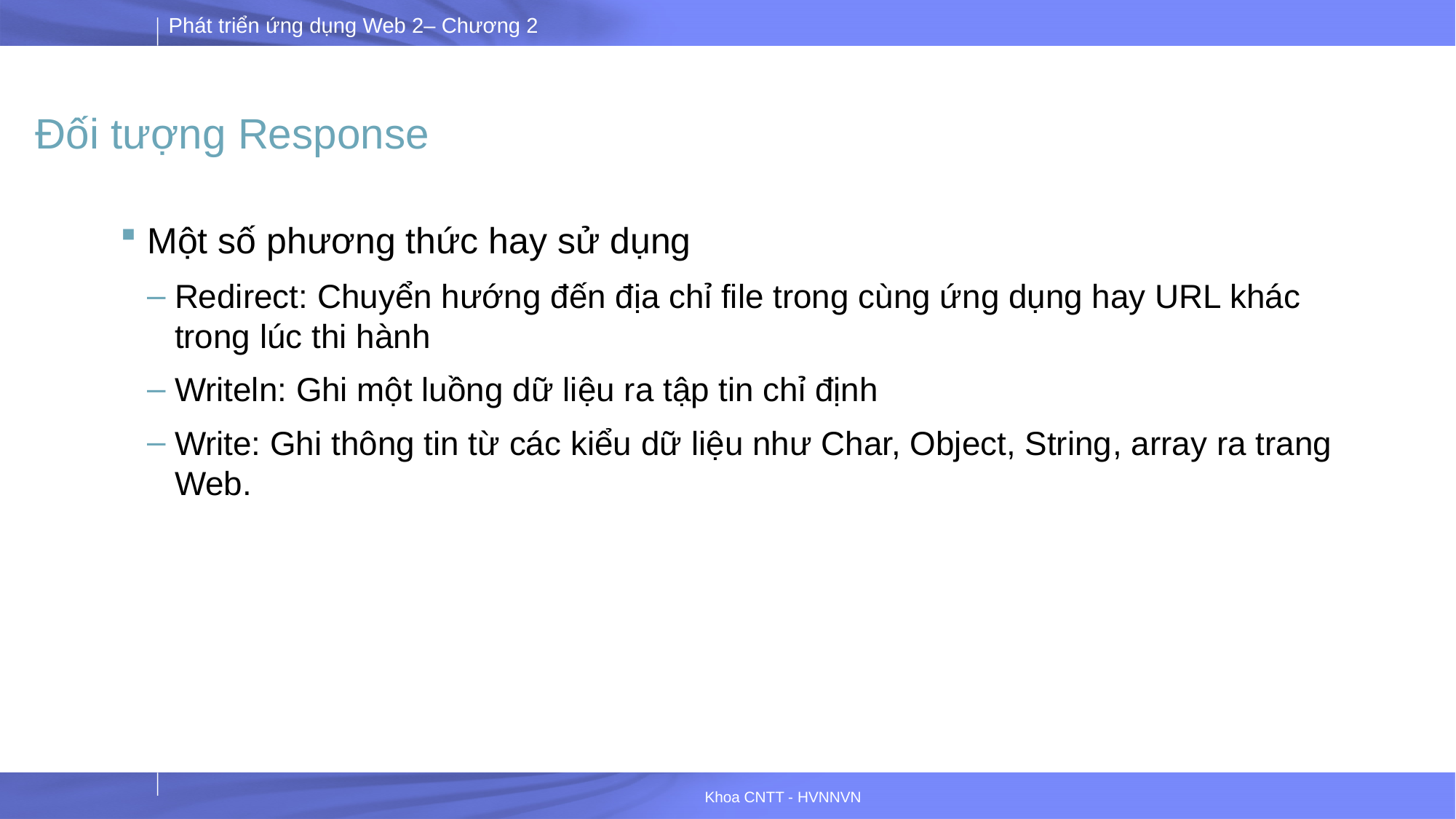

# Đối tượng Response
Một số phương thức hay sử dụng
Redirect: Chuyển hướng đến địa chỉ file trong cùng ứng dụng hay URL khác trong lúc thi hành
Writeln: Ghi một luồng dữ liệu ra tập tin chỉ định
Write: Ghi thông tin từ các kiểu dữ liệu như Char, Object, String, array ra trang Web.